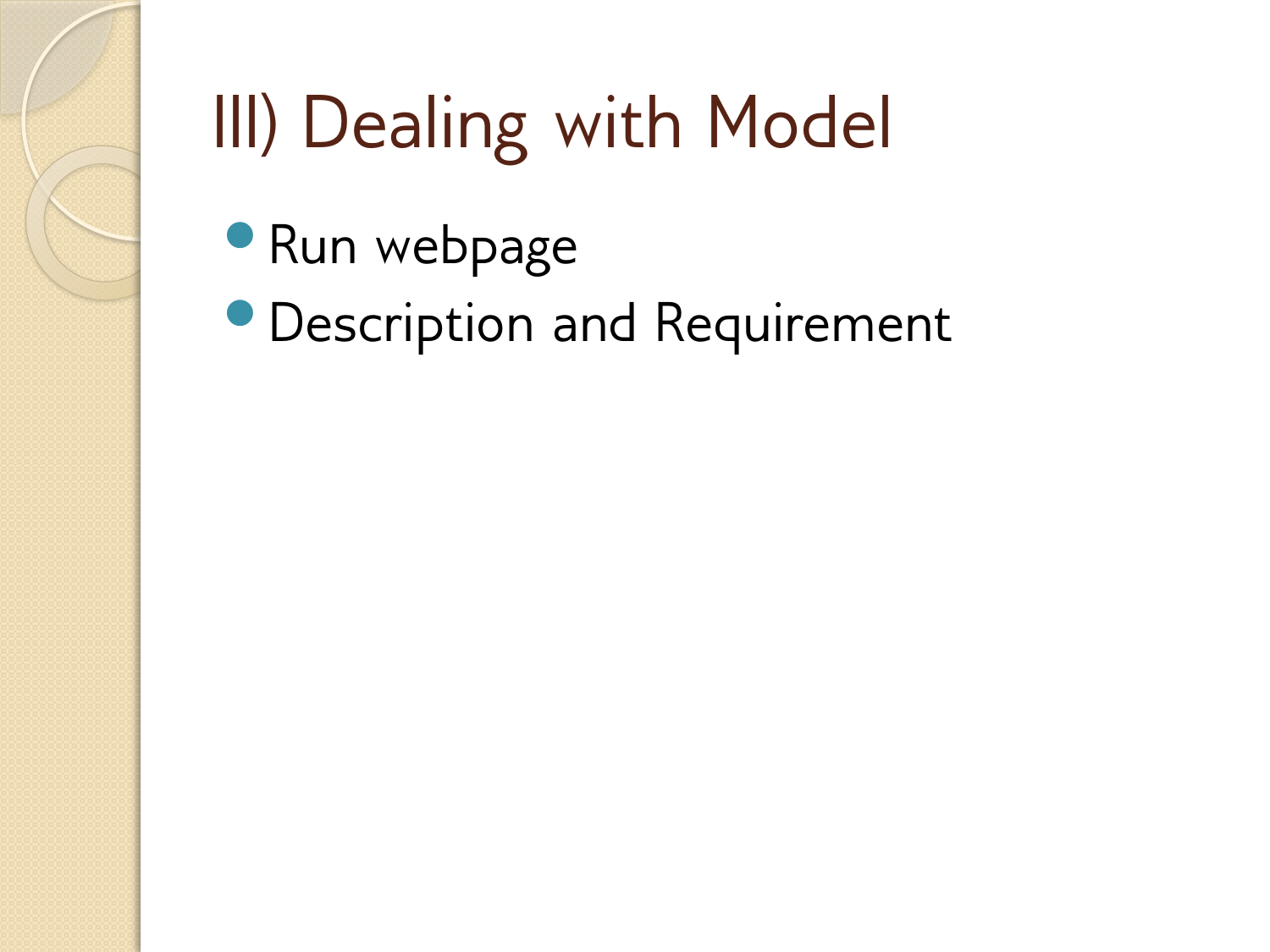

# III) Dealing with Model
Run webpage
Description and Requirement